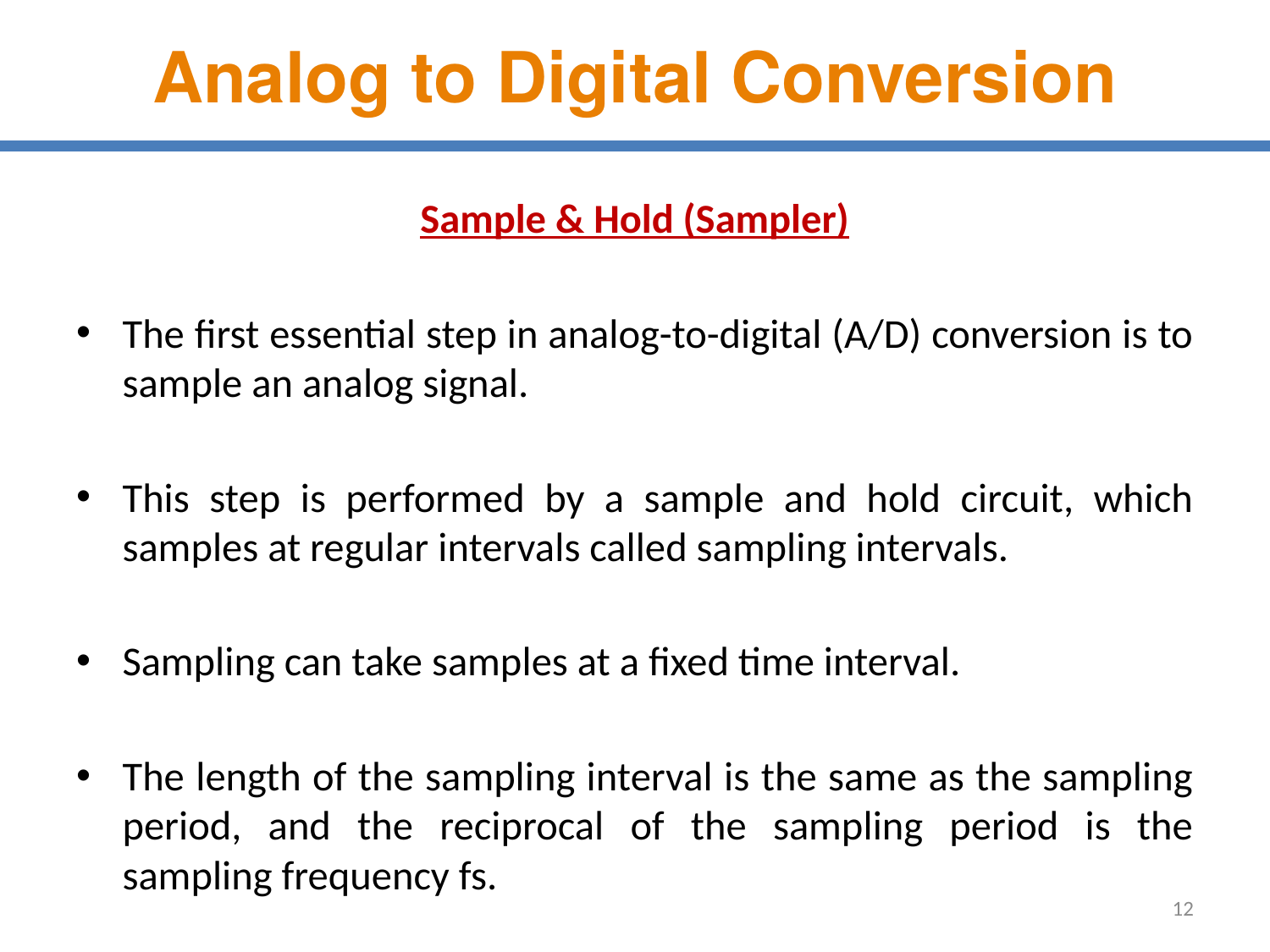

# Analog to Digital Conversion
Sample & Hold (Sampler)

The first essential step in analog-to-digital (A/D) conversion is to sample an analog signal.

This step is performed by a sample and hold circuit, which samples at regular intervals called sampling intervals.

Sampling can take samples at a fixed time interval.

The length of the sampling interval is the same as the sampling period, and the reciprocal of the sampling period is the sampling frequency fs.
12